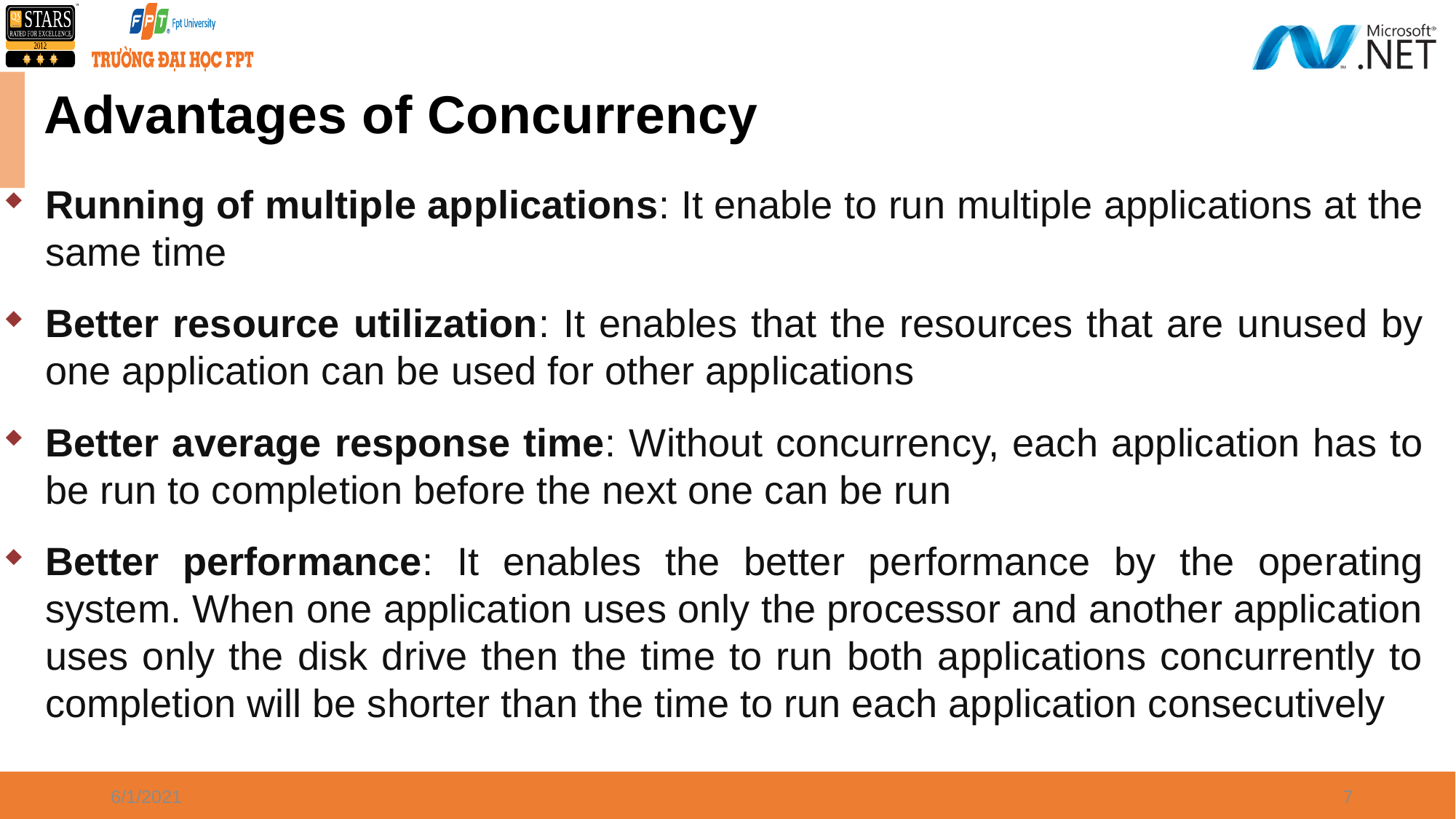

# Advantages of Concurrency
Running of multiple applications: It enable to run multiple applications at the same time
Better resource utilization: It enables that the resources that are unused by one application can be used for other applications
Better average response time: Without concurrency, each application has to be run to completion before the next one can be run
Better performance: It enables the better performance by the operating system. When one application uses only the processor and another application uses only the disk drive then the time to run both applications concurrently to completion will be shorter than the time to run each application consecutively
6/1/2021
7